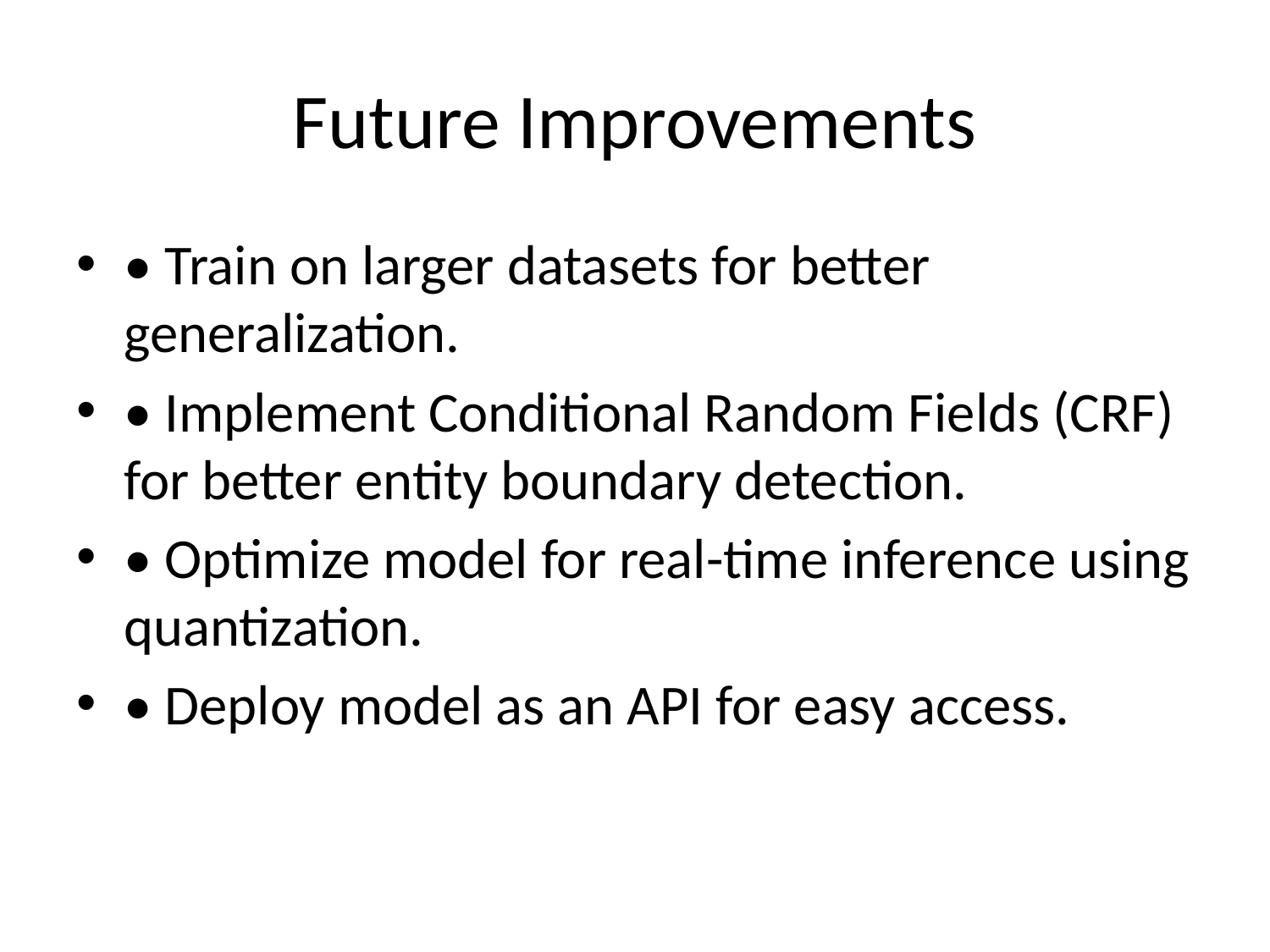

# Future Improvements
• Train on larger datasets for better generalization.
• Implement Conditional Random Fields (CRF) for better entity boundary detection.
• Optimize model for real-time inference using quantization.
• Deploy model as an API for easy access.